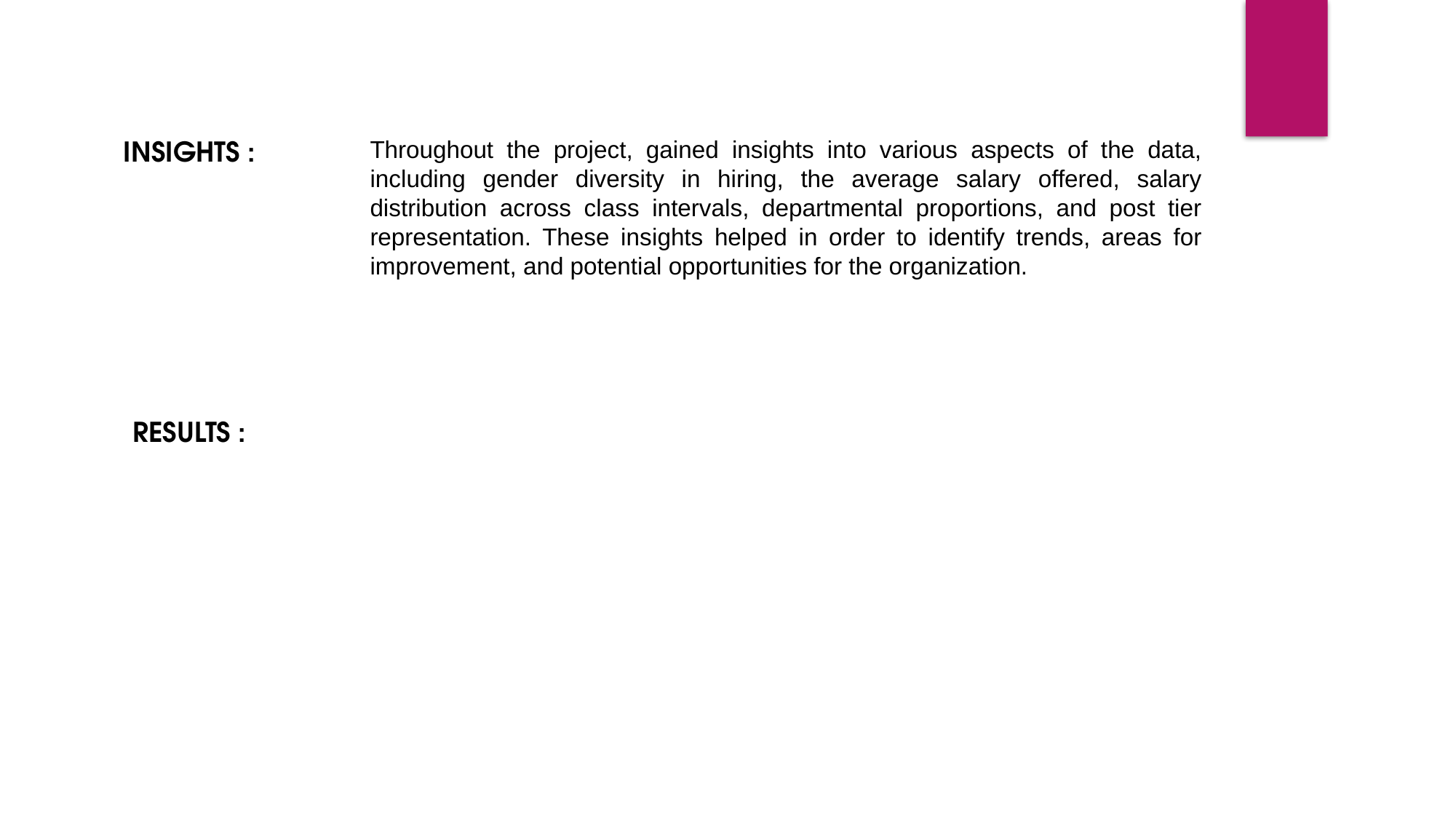

INSIGHTS :
Throughout the project, gained insights into various aspects of the data, including gender diversity in hiring, the average salary offered, salary distribution across class intervals, departmental proportions, and post tier representation. These insights helped in order to identify trends, areas for improvement, and potential opportunities for the organization.
RESULTS :